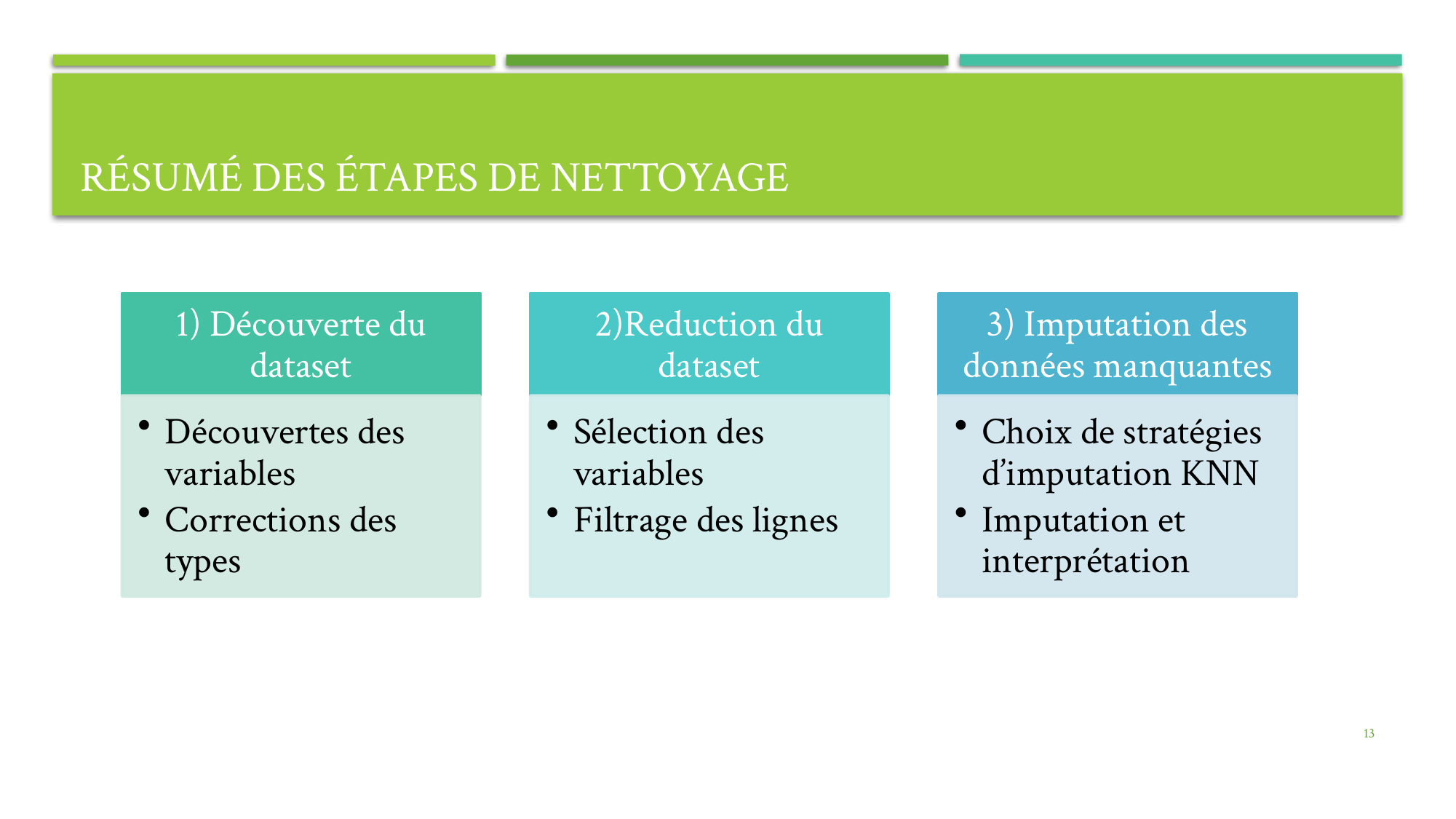

# Résumé des étapes de nettoyage

1) Découverte du dataset
Découvertes des variables
Corrections des types
2)Reduction du dataset
Sélection des variables
Filtrage des lignes
3) Imputation des données manquantes
Choix de stratégies d’imputation KNN
Imputation et interprétation
13